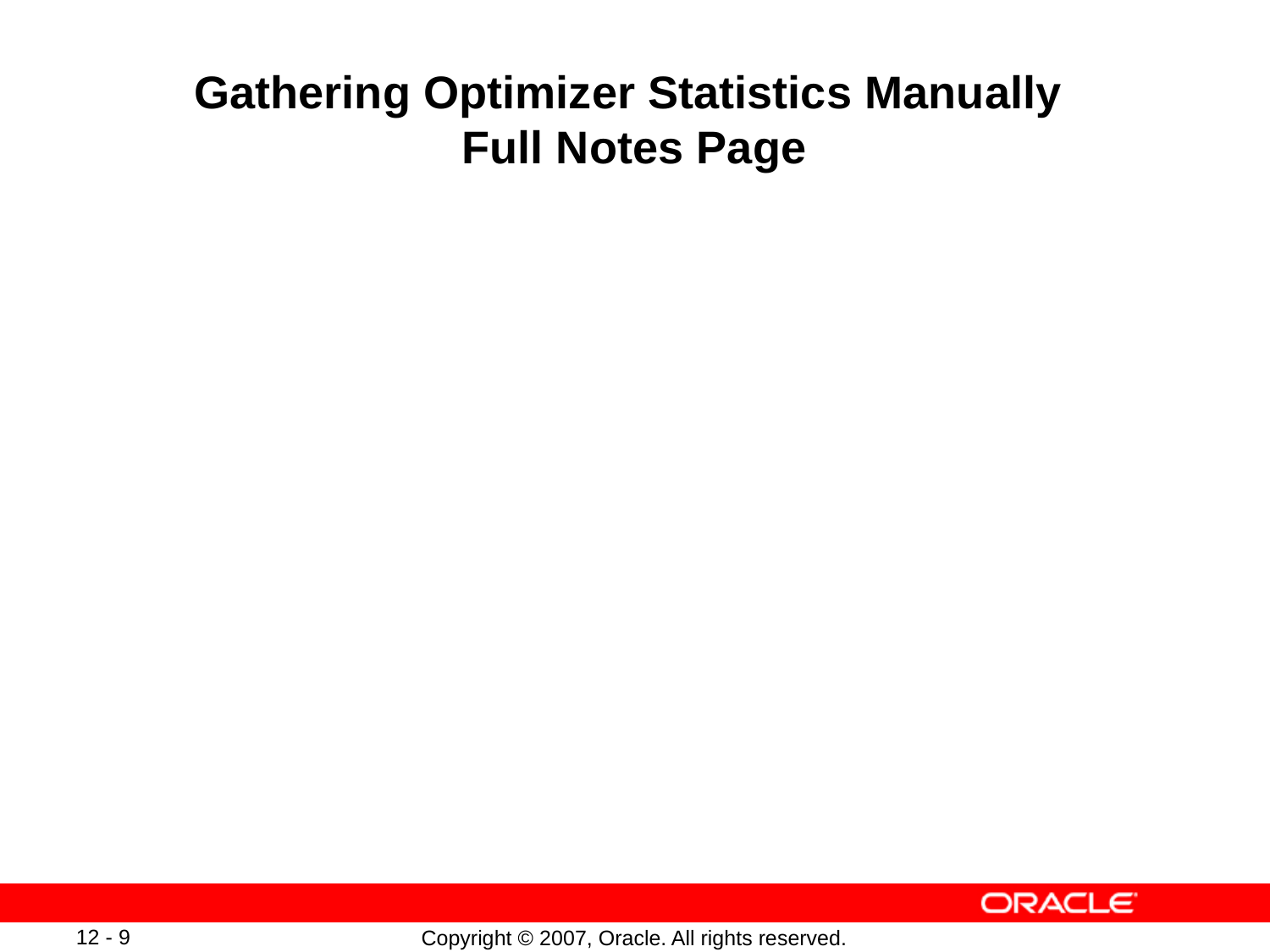

# Gathering Optimizer Statistics Manually Full Notes Page